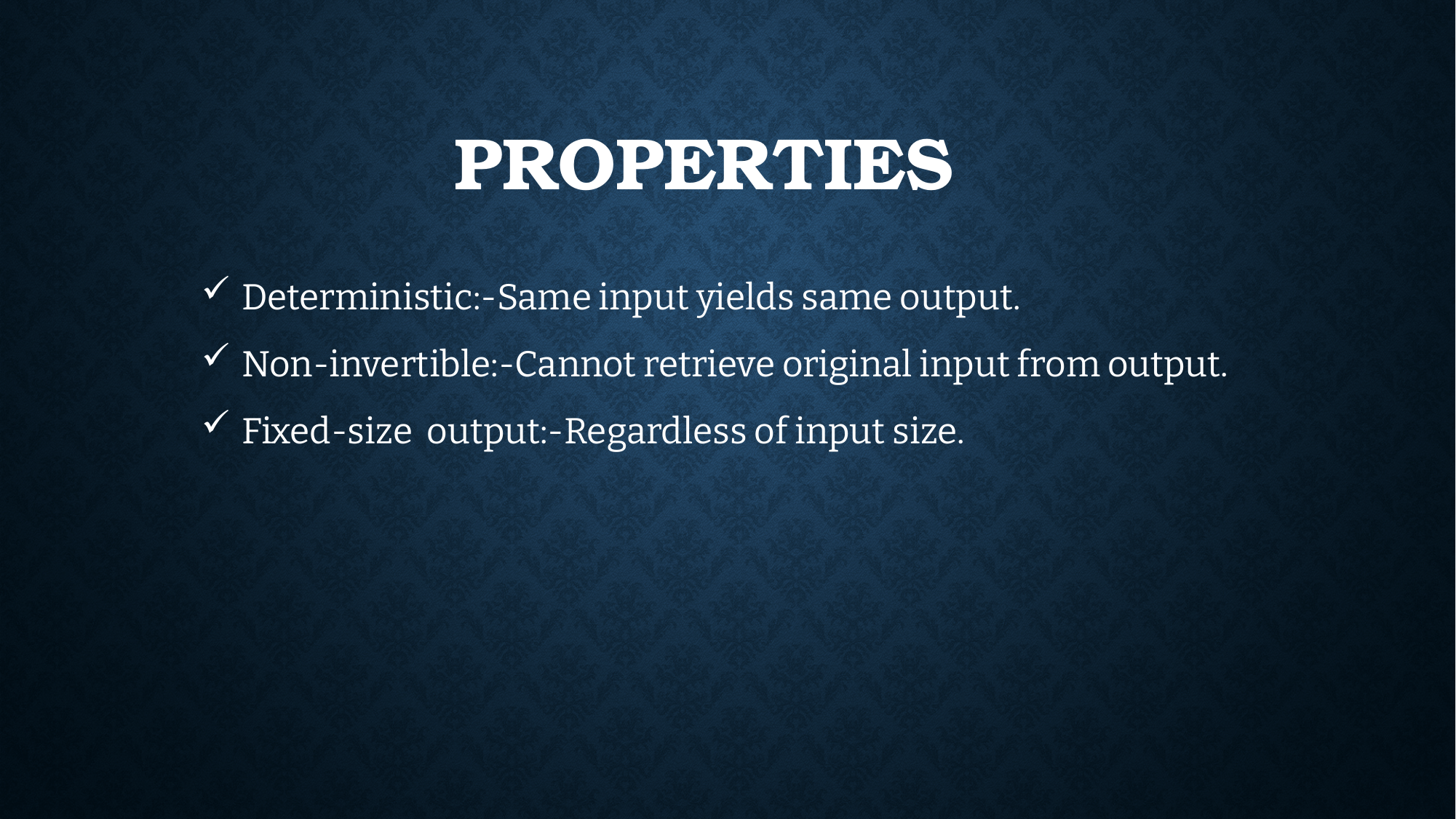

# Properties
Deterministic:-Same input yields same output.
Non-invertible:-Cannot retrieve original input from output.
Fixed-size  output:-Regardless of input size.